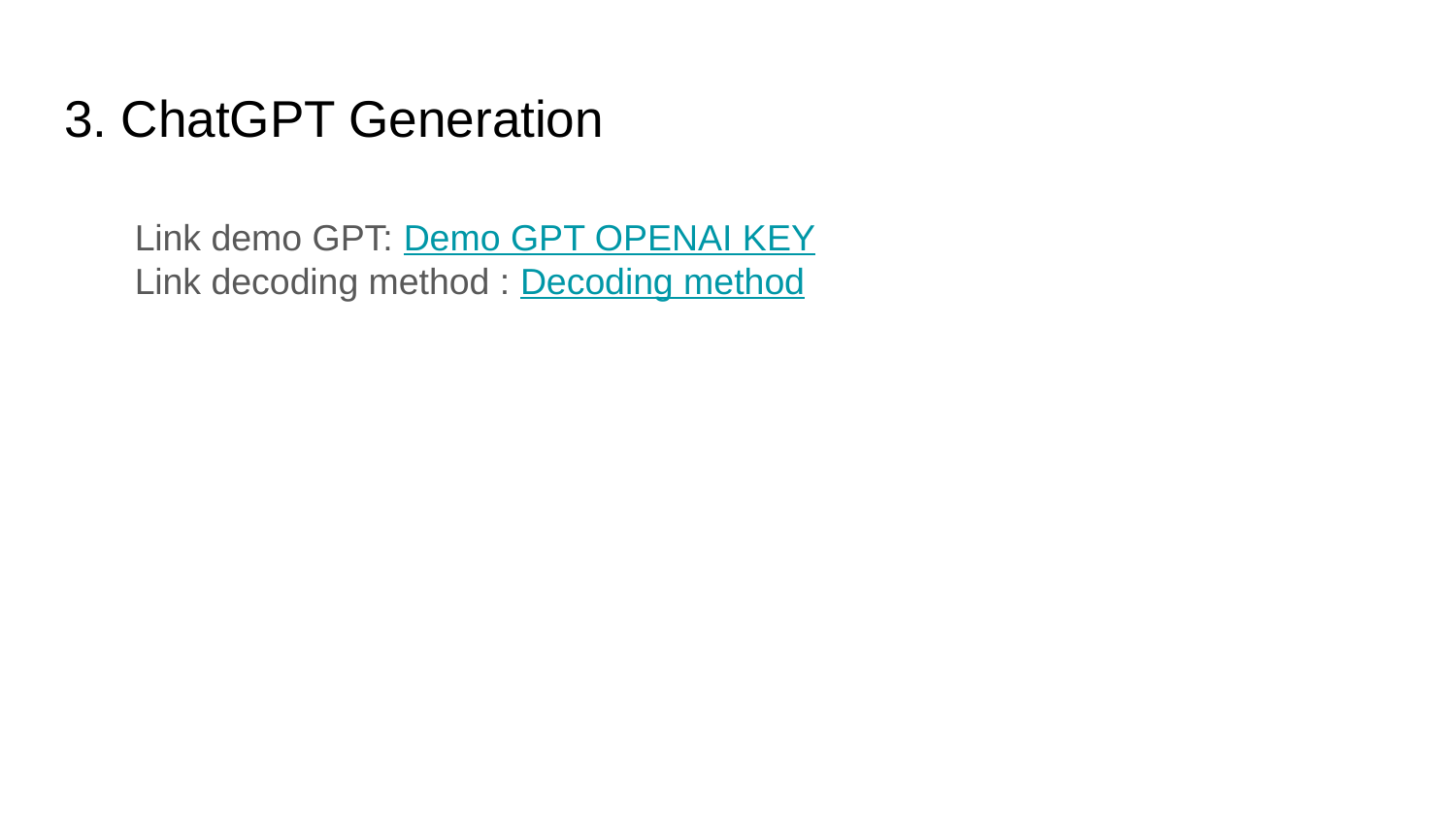

# 3. ChatGPT Generation
Link demo GPT: Demo GPT OPENAI KEY
Link decoding method : Decoding method